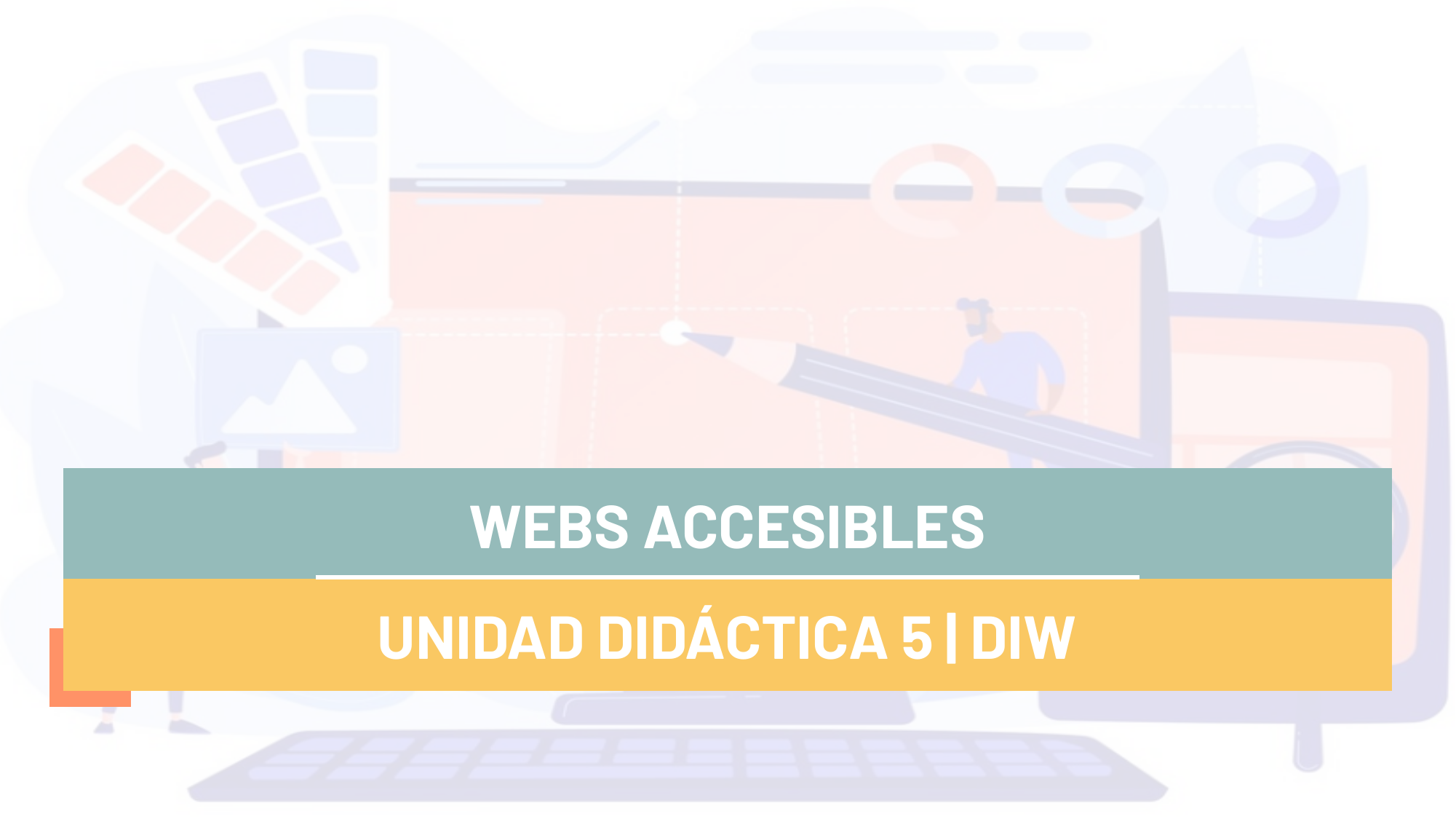

WEBS ACCESIBLES
UNIDAD DIDÁCTICA 5 | DIW